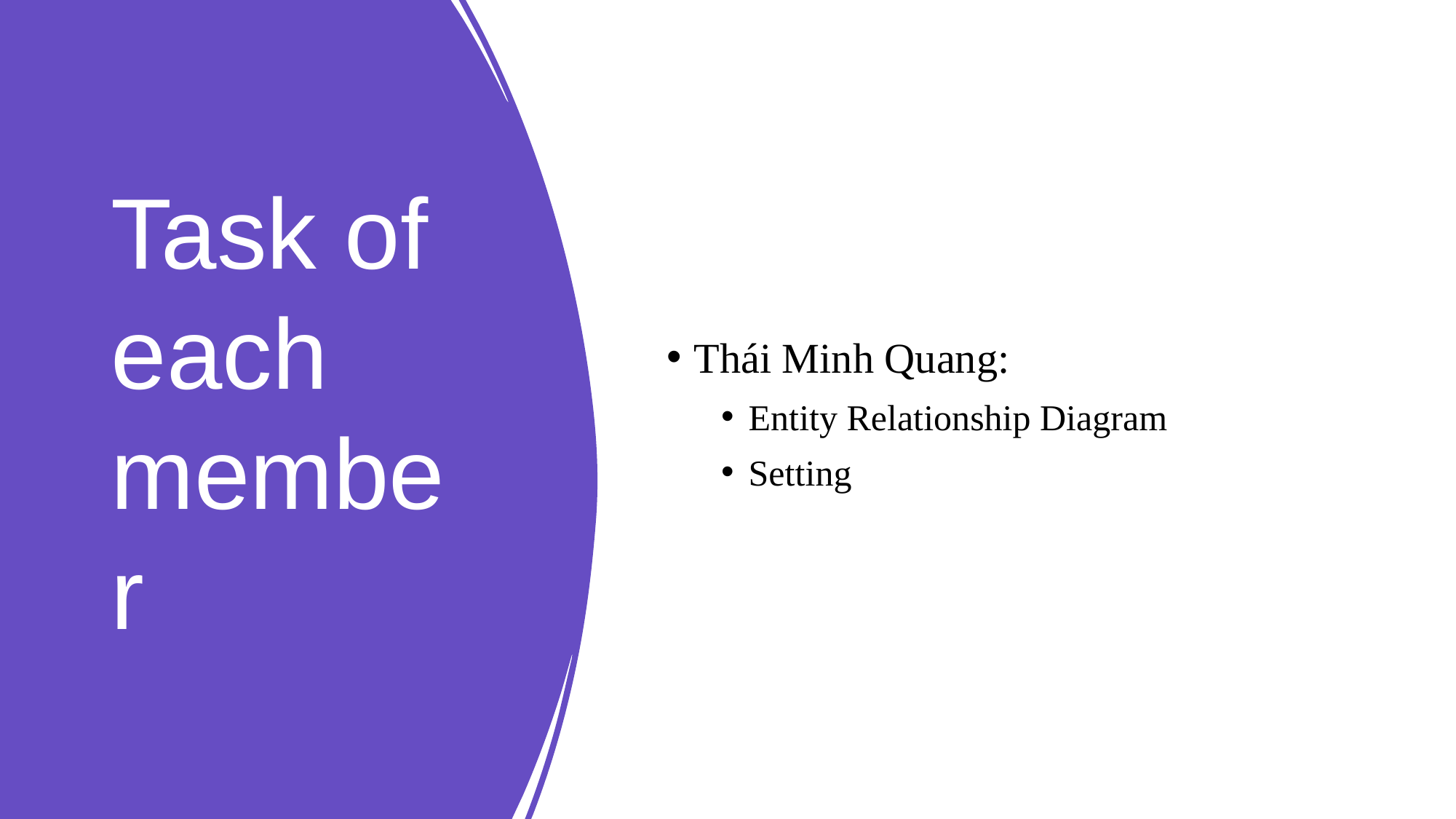

# Task of each member
Thái Minh Quang:
Entity Relationship Diagram
Setting